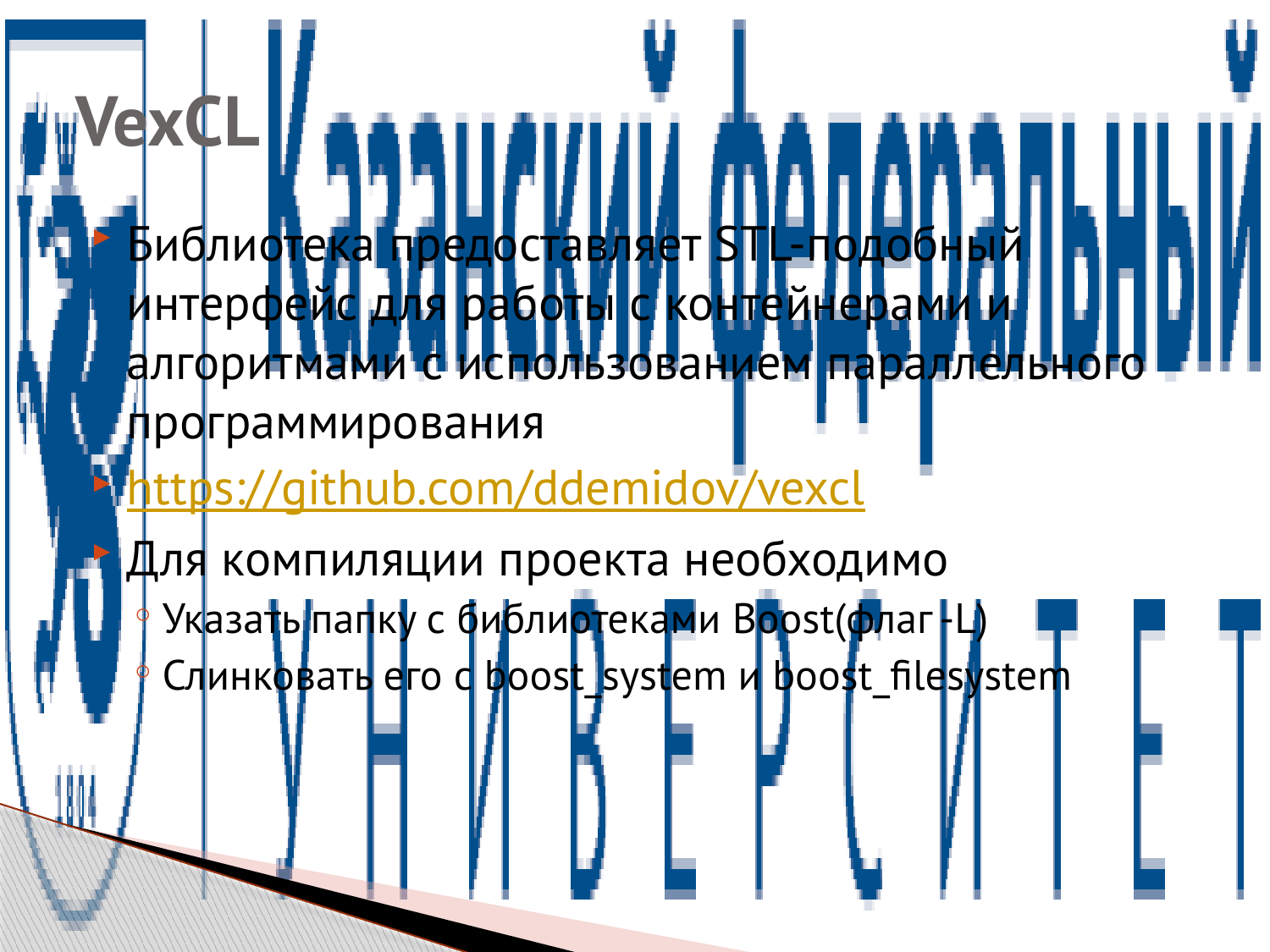

# VexCL
Библиотека предоставляет STL-подобный интерфейс для работы с контейнерами и алгоритмами с использованием параллельного программирования
https://github.com/ddemidov/vexcl
Для компиляции проекта необходимо
Указать папку с библиотеками Boost(флаг -L)
Слинковать его с boost_system и boost_filesystem